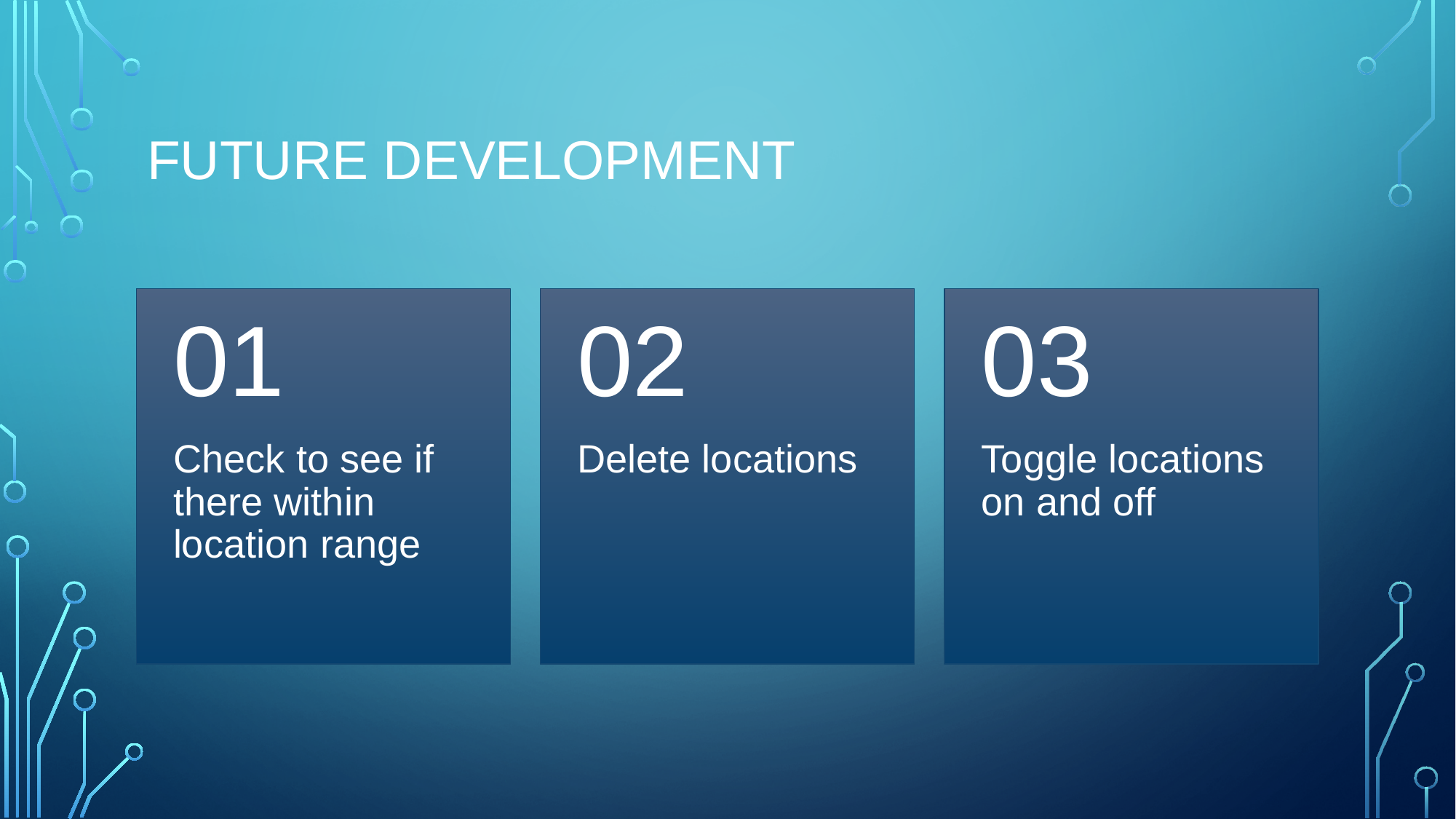

# Future Development
Check to see if there within location range
01
Delete locations
02
Toggle locations on and off
03